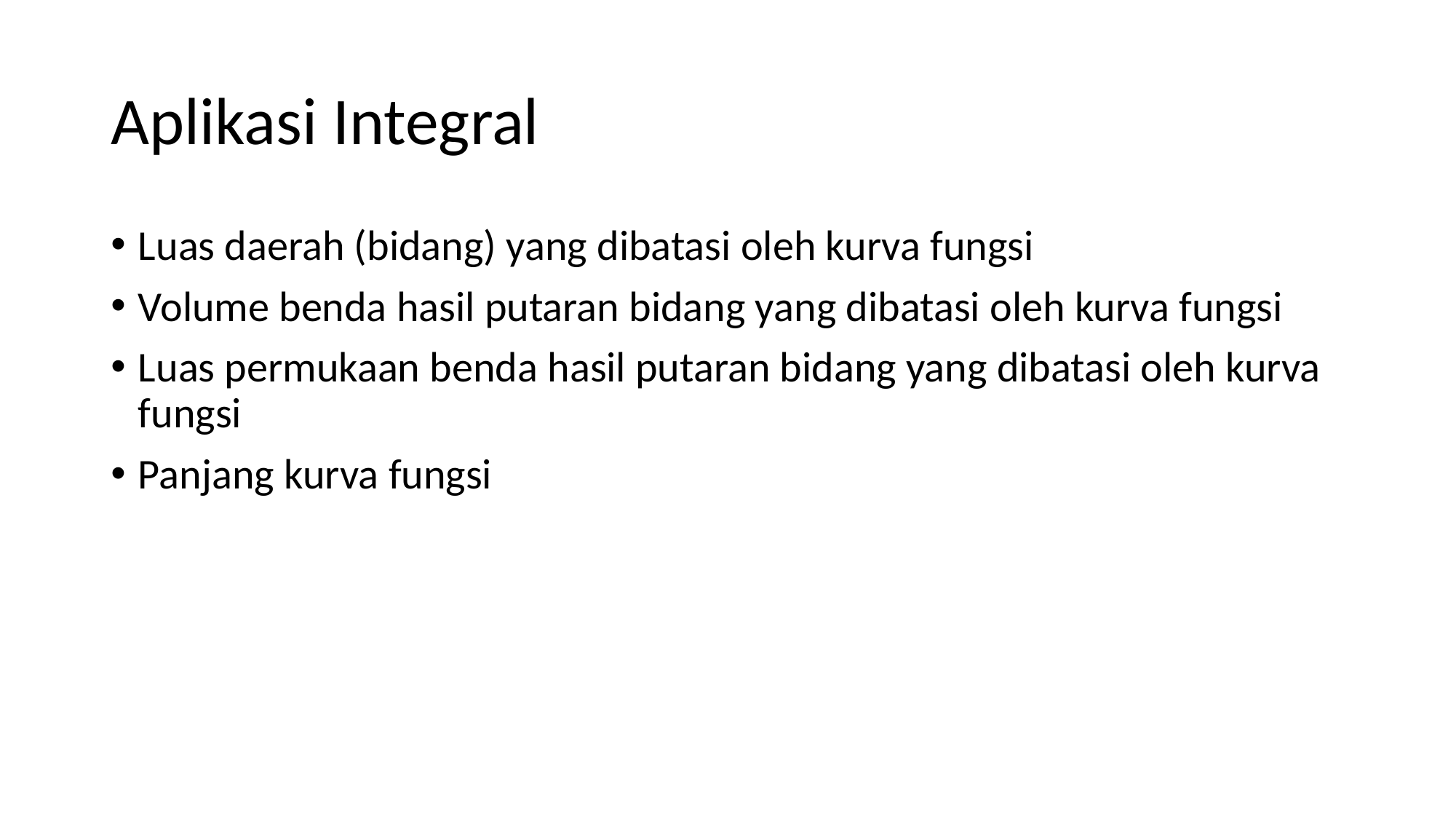

# Aplikasi Integral
Luas daerah (bidang) yang dibatasi oleh kurva fungsi
Volume benda hasil putaran bidang yang dibatasi oleh kurva fungsi
Luas permukaan benda hasil putaran bidang yang dibatasi oleh kurva fungsi
Panjang kurva fungsi